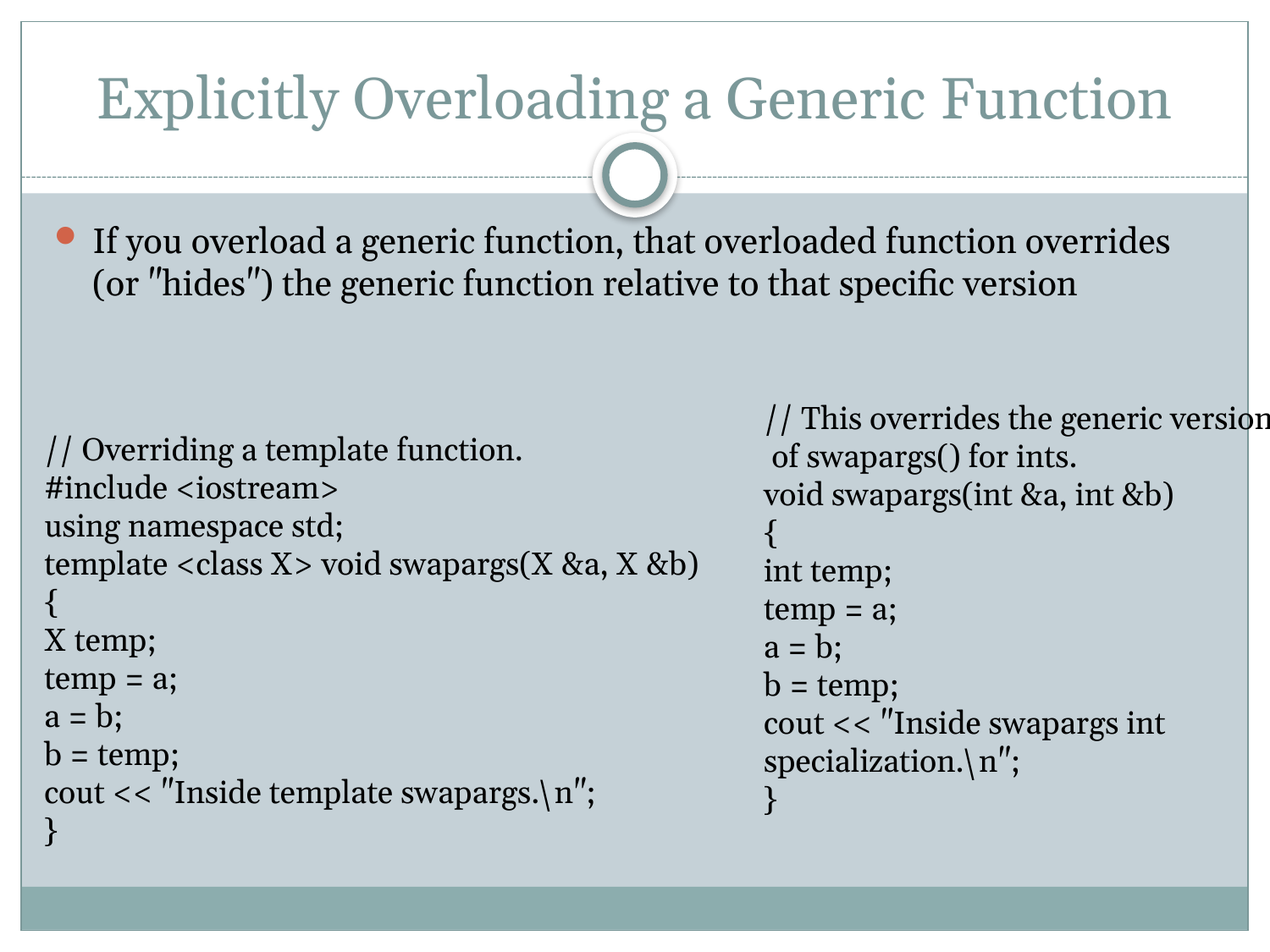

# Explicitly Overloading a Generic Function
If you overload a generic function, that overloaded function overrides (or "hides") the generic function relative to that specific version
// This overrides the generic version
 of swapargs() for ints.
void swapargs(int &a, int &b)
{
int temp;
temp = a;
a = b;
b = temp;
cout << "Inside swapargs int specialization.\n";
}
// Overriding a template function.
#include <iostream>
using namespace std;
template <class X> void swapargs(X &a, X &b)
{
X temp;
temp = a;
a = b;
b = temp;
cout << "Inside template swapargs.\n";
}